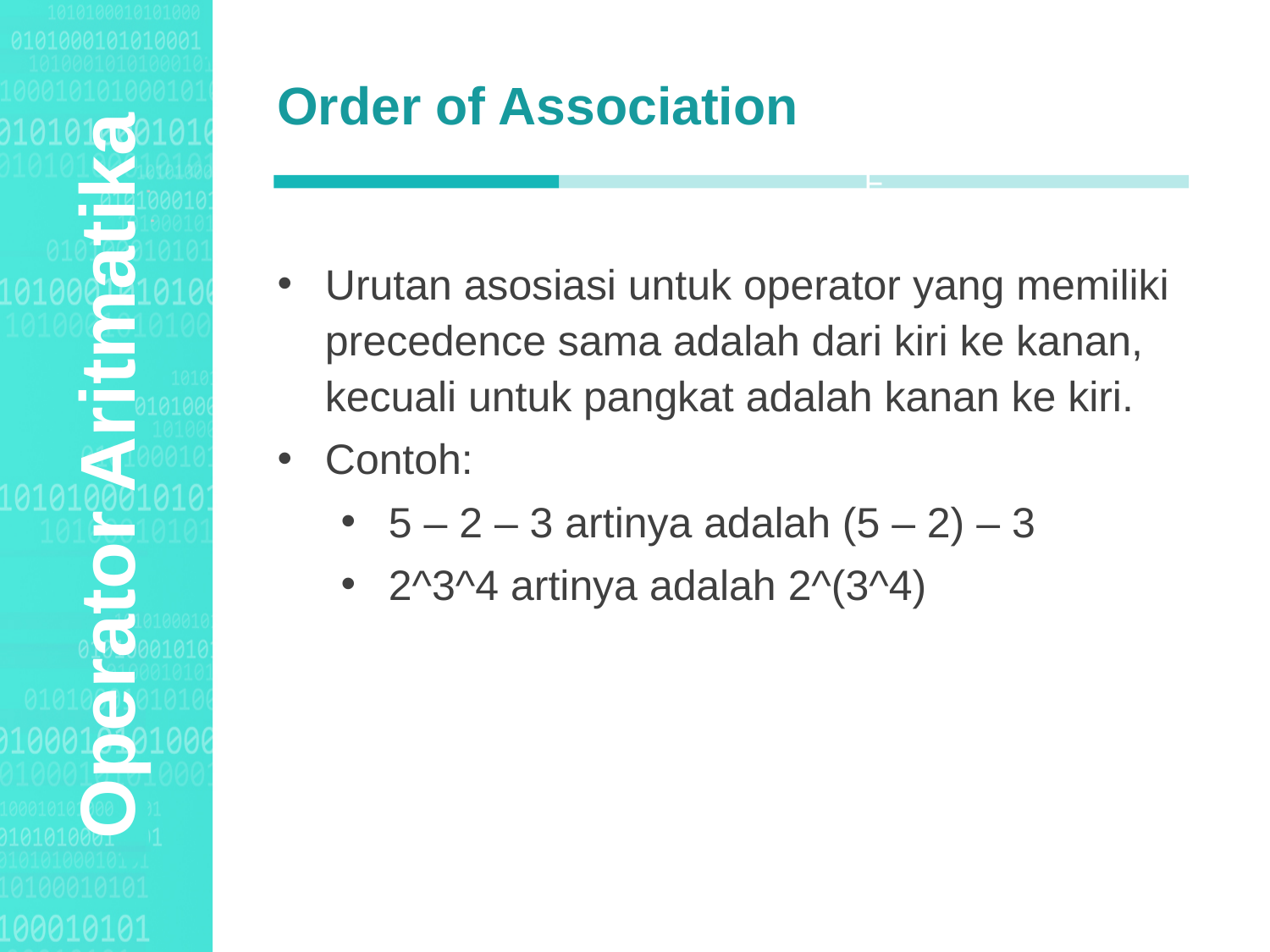

Order of Association
Agenda Style

F
Urutan asosiasi untuk operator yang memiliki precedence sama adalah dari kiri ke kanan, kecuali untuk pangkat adalah kanan ke kiri.
Contoh:
5 – 2 – 3 artinya adalah (5 – 2) – 3
2^3^4 artinya adalah 2^(3^4)
Operator Aritmatika